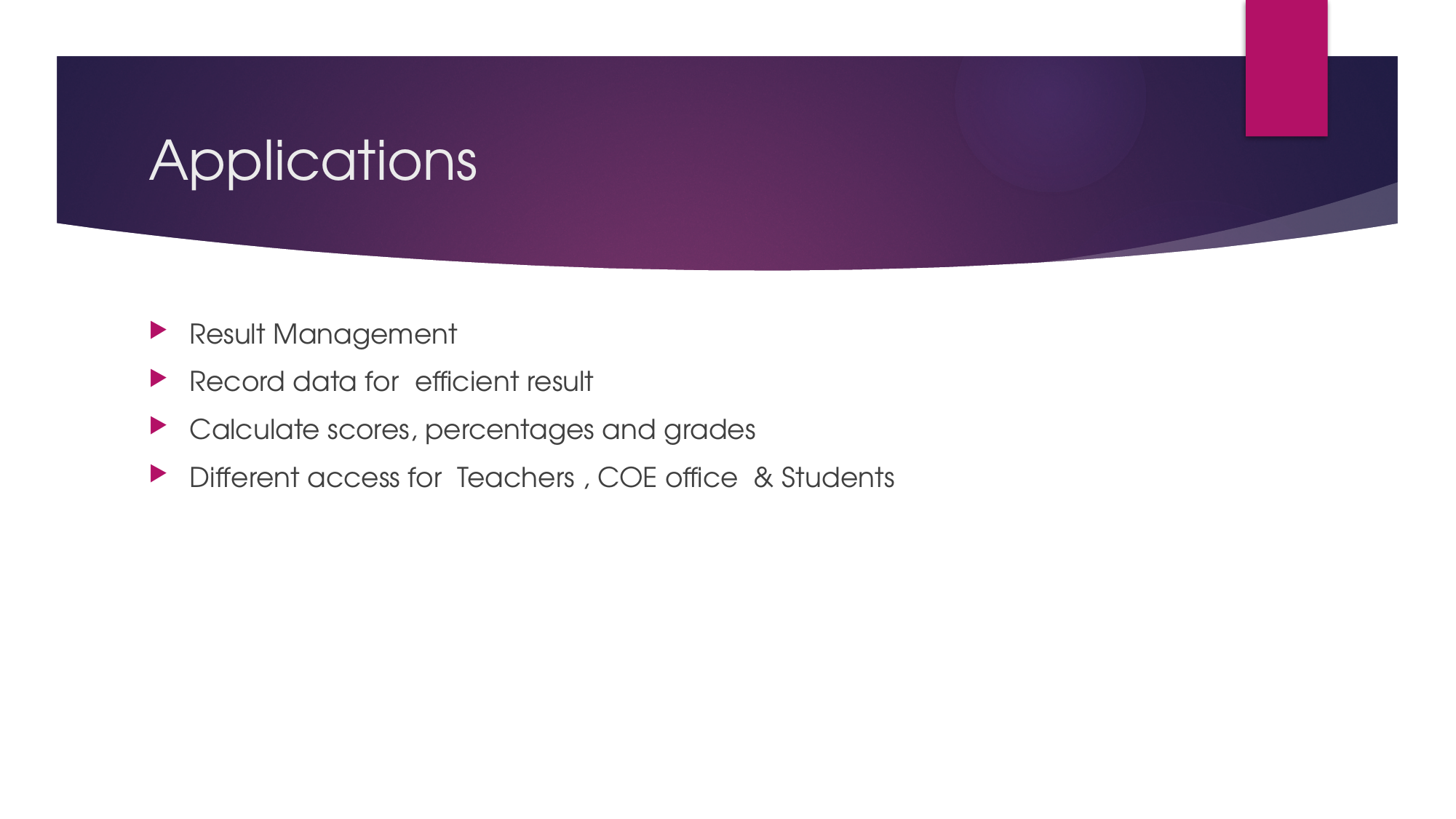

# Applications
Result Management
Record data for  efficient result
Calculate scores, percentages and grades
Different access for  Teachers , COE office  & Students